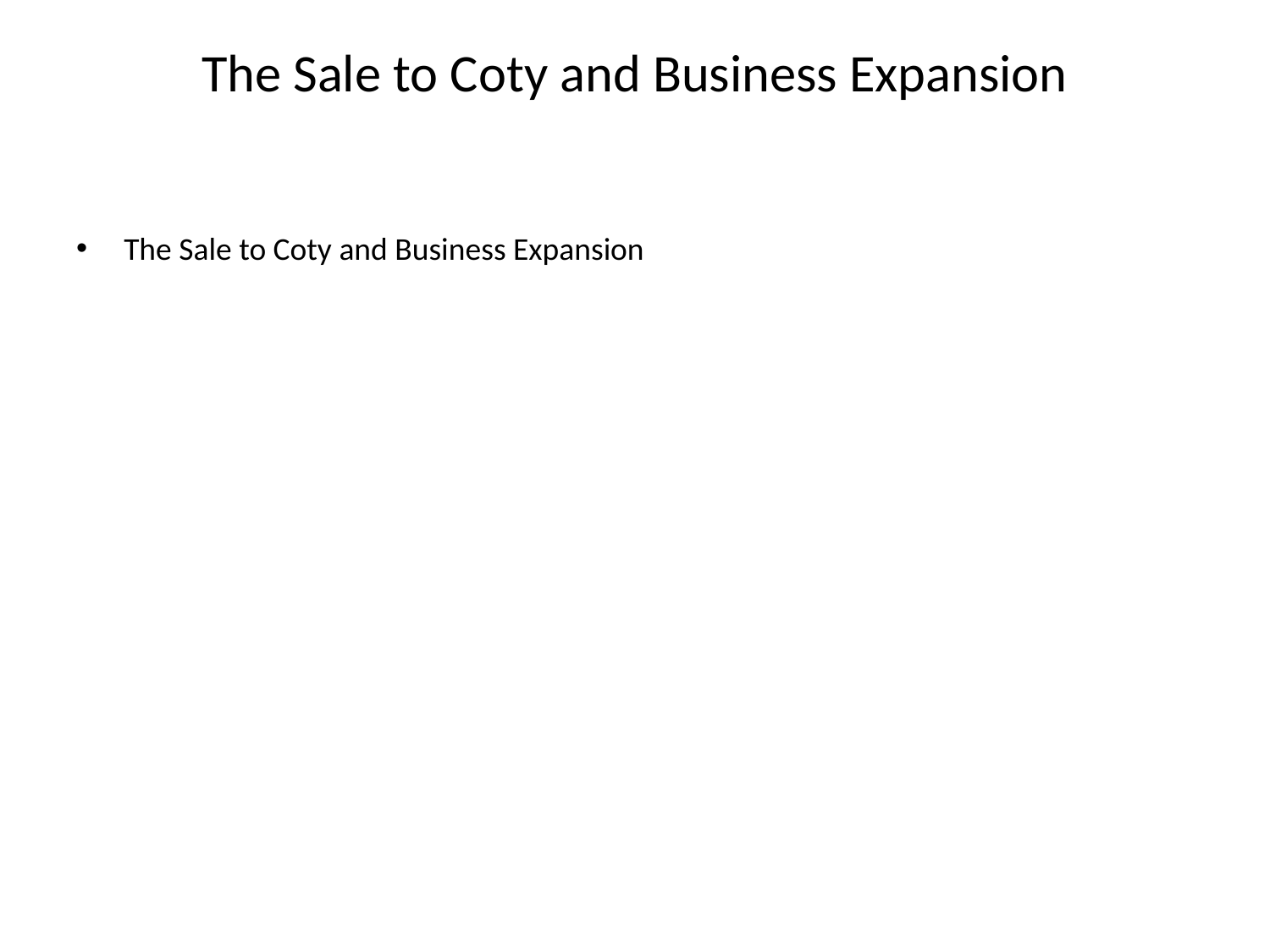

# The Sale to Coty and Business Expansion

The Sale to Coty and Business Expansion